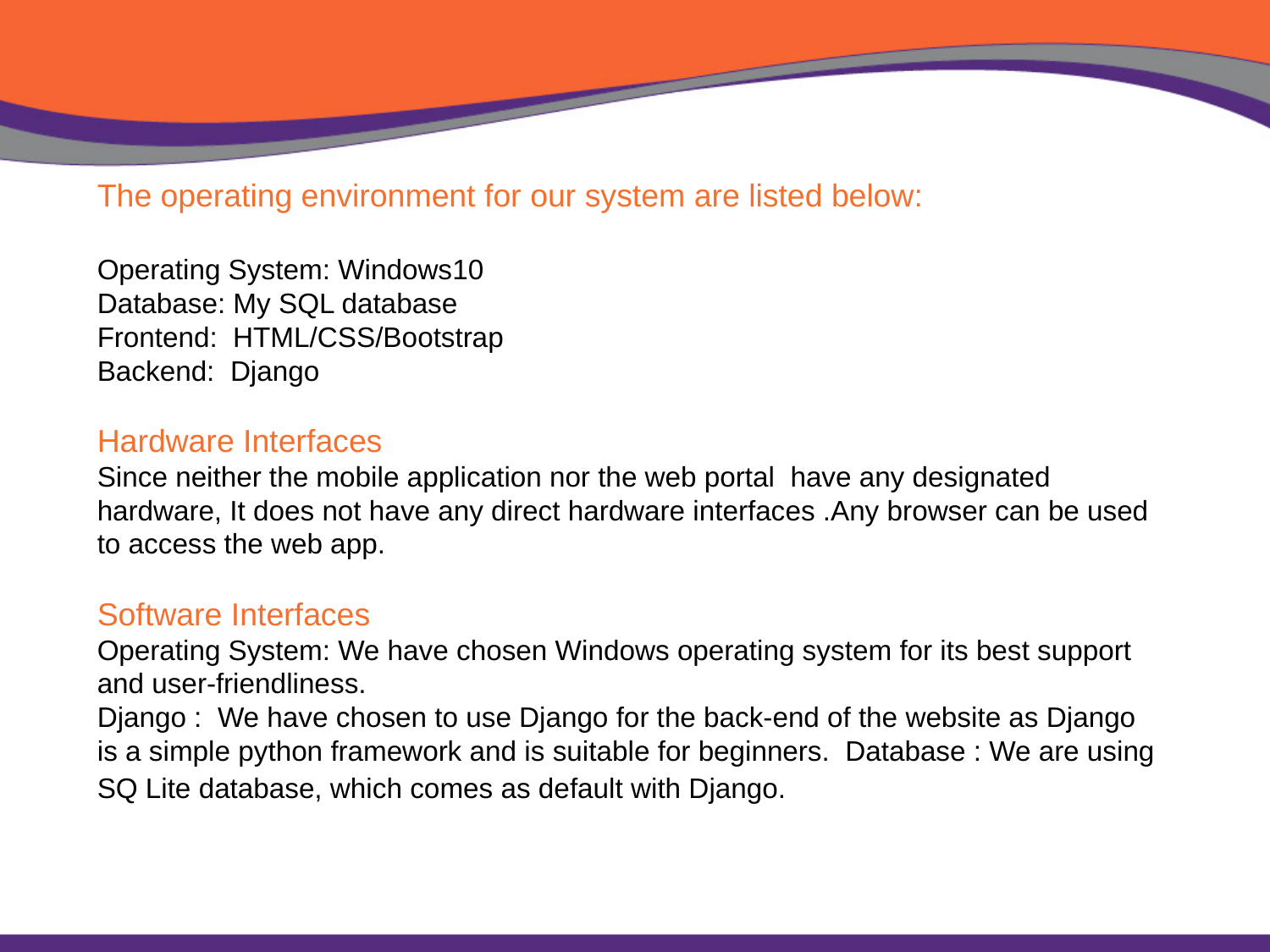

The operating environment for our system are listed below:

Operating System: Windows10
Database: My SQL database
Frontend:  HTML/CSS/Bootstrap
Backend:  Django

Hardware Interfaces
Since neither the mobile application nor the web portal  have any designated hardware, It does not have any direct hardware interfaces .Any browser can be used to access the web app.

Software Interfaces
Operating System: We have chosen Windows operating system for its best support and user-friendliness.
Django :  We have chosen to use Django for the back-end of the website as Django  is a simple python framework and is suitable for beginners.  Database : We are using SQ Lite database, which comes as default with Django.